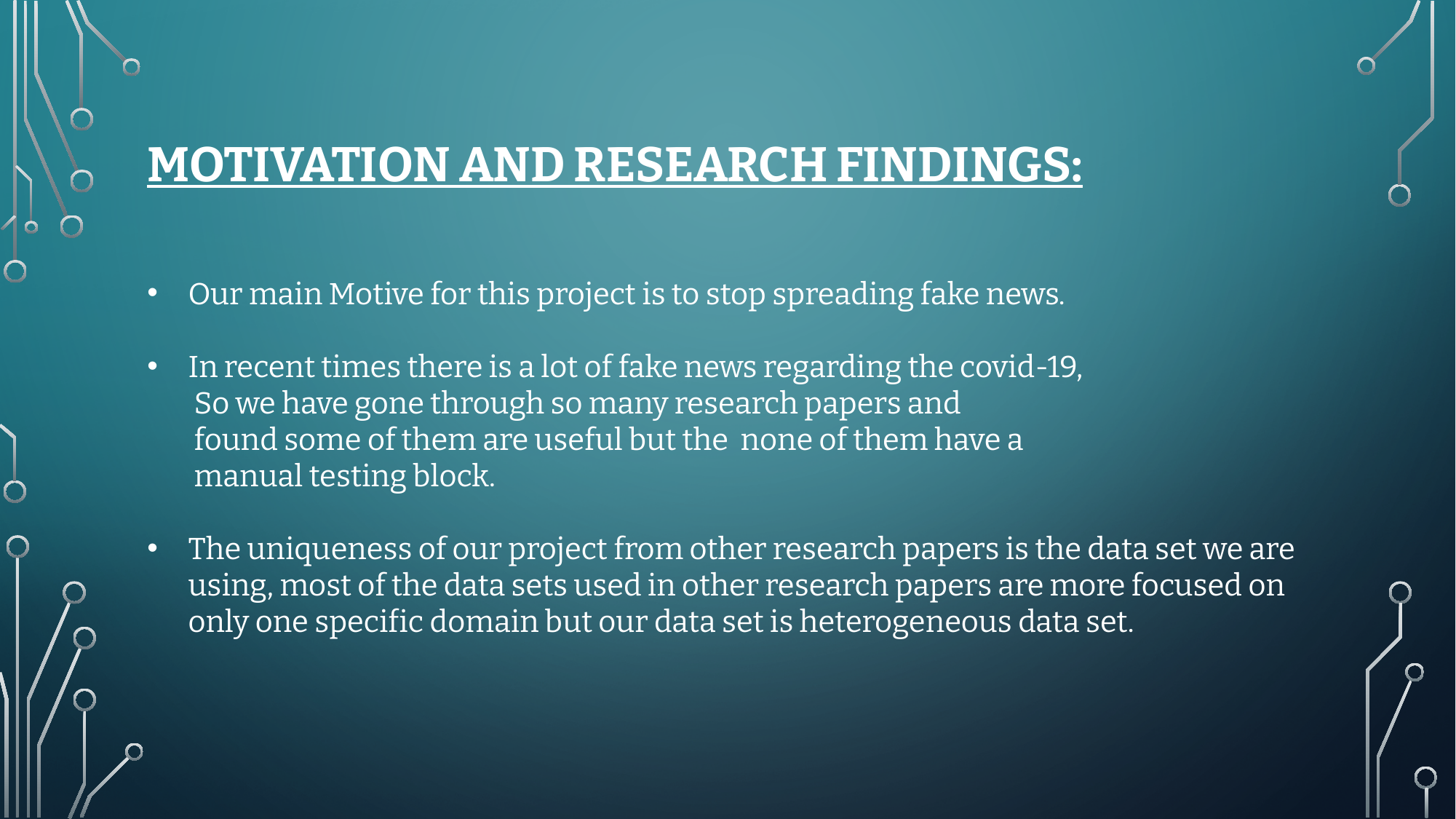

# Motivation and Research findings:
Our main Motive for this project is to stop spreading fake news.
In recent times there is a lot of fake news regarding the covid-19,
 So we have gone through so many research papers and
 found some of them are useful but the  none of them have a
 manual testing block.
The uniqueness of our project from other research papers is the data set we are using, most of the data sets used in other research papers are more focused on only one specific domain but our data set is heterogeneous data set.